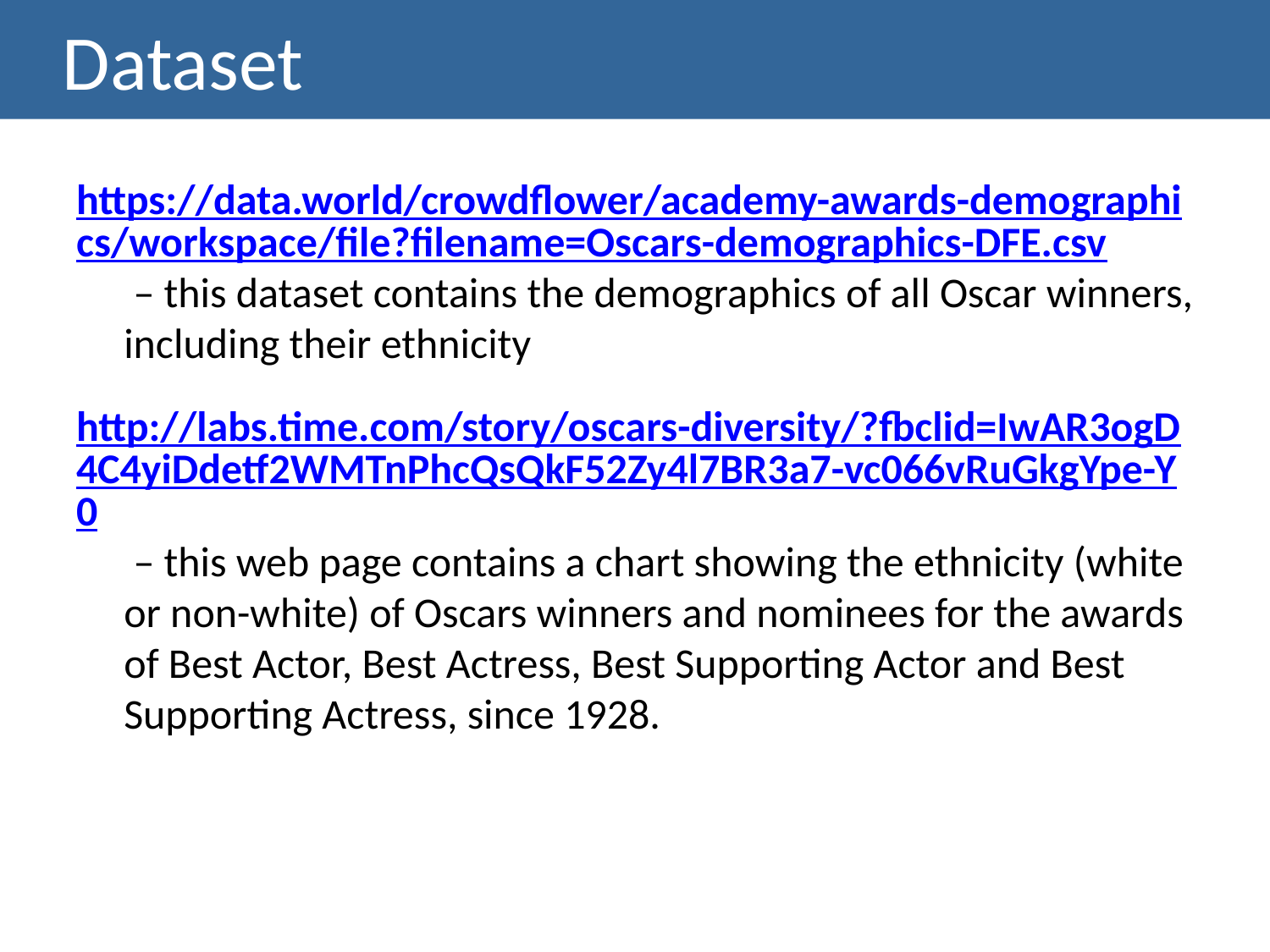

# Dataset
https://data.world/crowdflower/academy-awards-demographics/workspace/file?filename=Oscars-demographics-DFE.csv – this dataset contains the demographics of all Oscar winners, including their ethnicity
http://labs.time.com/story/oscars-diversity/?fbclid=IwAR3ogD4C4yiDdetf2WMTnPhcQsQkF52Zy4l7BR3a7-vc066vRuGkgYpe-Y0 – this web page contains a chart showing the ethnicity (white or non-white) of Oscars winners and nominees for the awards of Best Actor, Best Actress, Best Supporting Actor and Best Supporting Actress, since 1928.